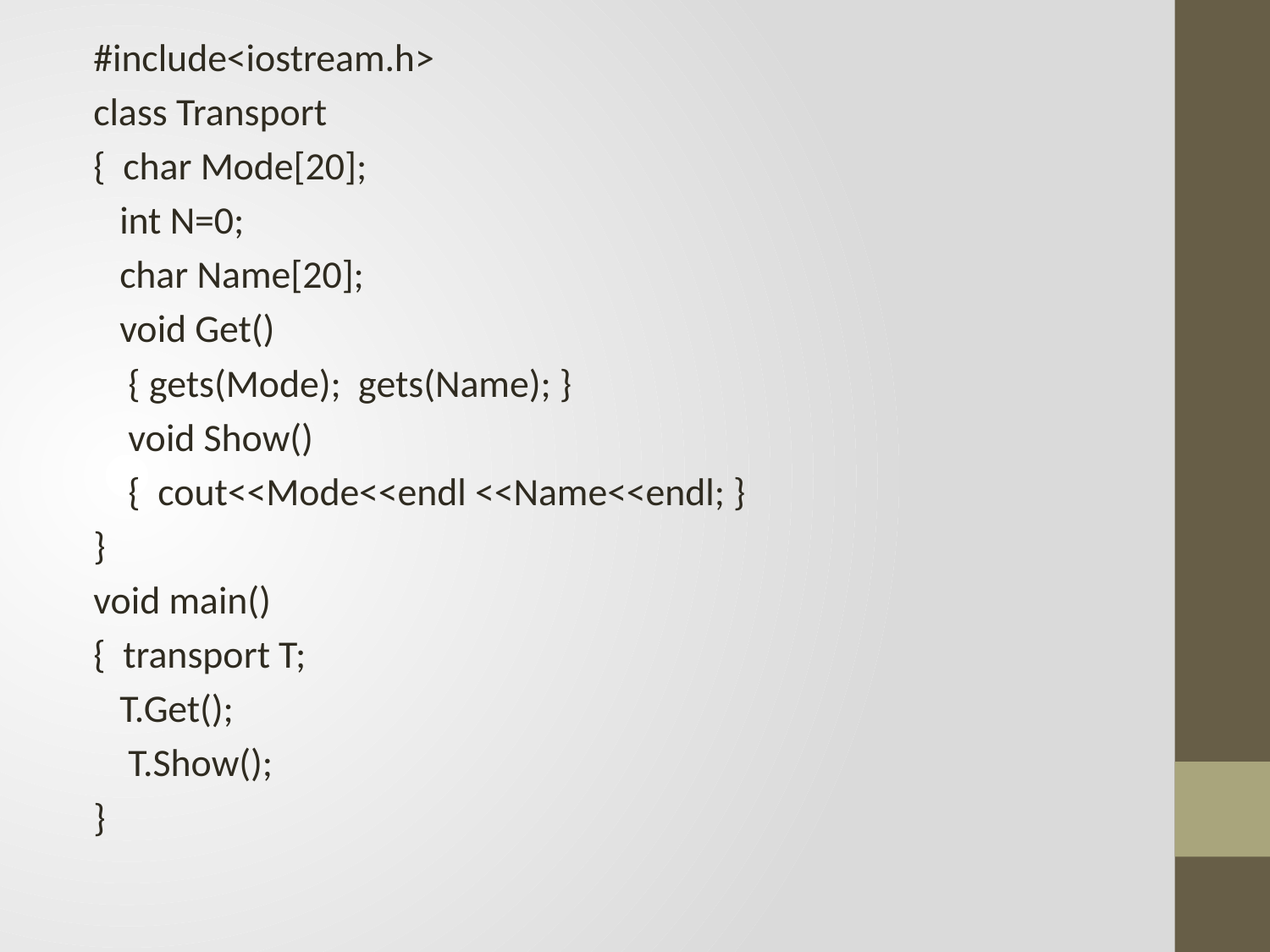

#include<iostream.h>
class Transport
{  char Mode[20];
   int N=0;
   char Name[20];
   void Get()
    { gets(Mode);  gets(Name); }
    void Show()
    {  cout<<Mode<<endl <<Name<<endl; }
}
void main()
{  transport T;
   T.Get();
    T.Show();
}